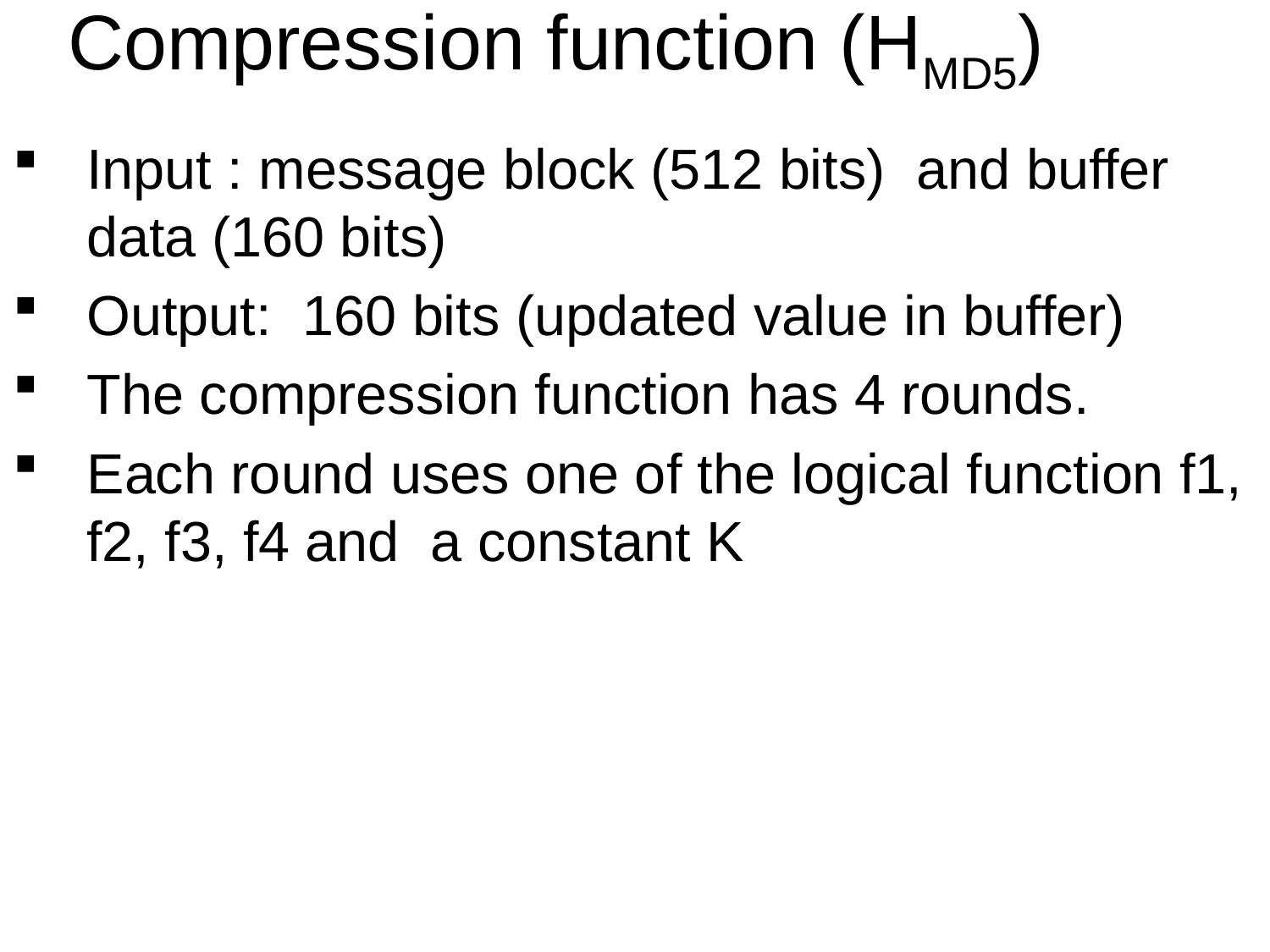

# Compression function (HMD5)
Input : message block (512 bits)  and buffer data (160 bits)
Output:  160 bits (updated value in buffer)
The compression function has 4 rounds.
Each round uses one of the logical function f1, f2, f3, f4 and  a constant K